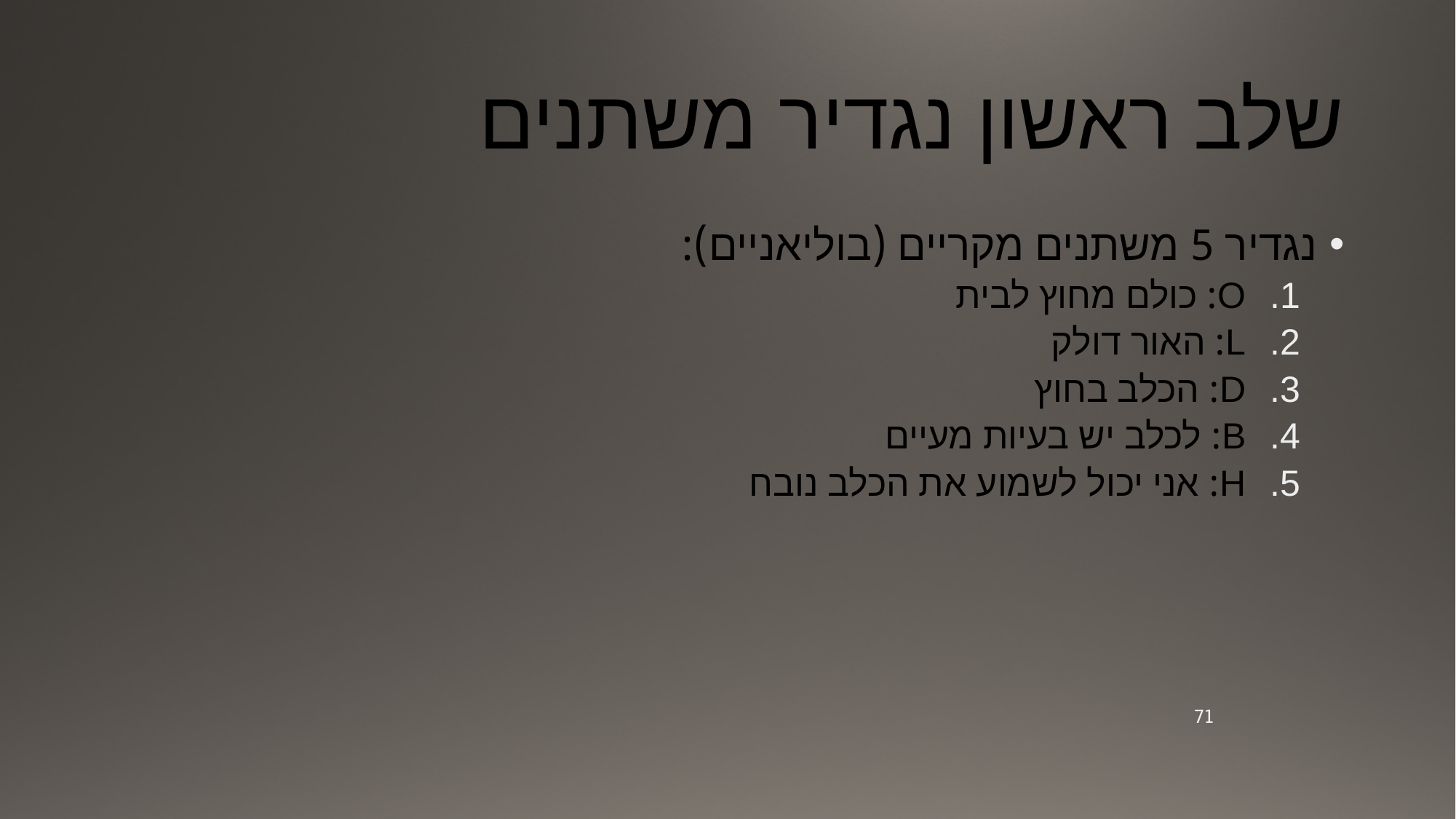

# שלב ראשון נגדיר משתנים
נגדיר 5 משתנים מקריים (בוליאניים):
O: כולם מחוץ לבית
L: האור דולק
D: הכלב בחוץ
B: לכלב יש בעיות מעיים
H: אני יכול לשמוע את הכלב נובח

71